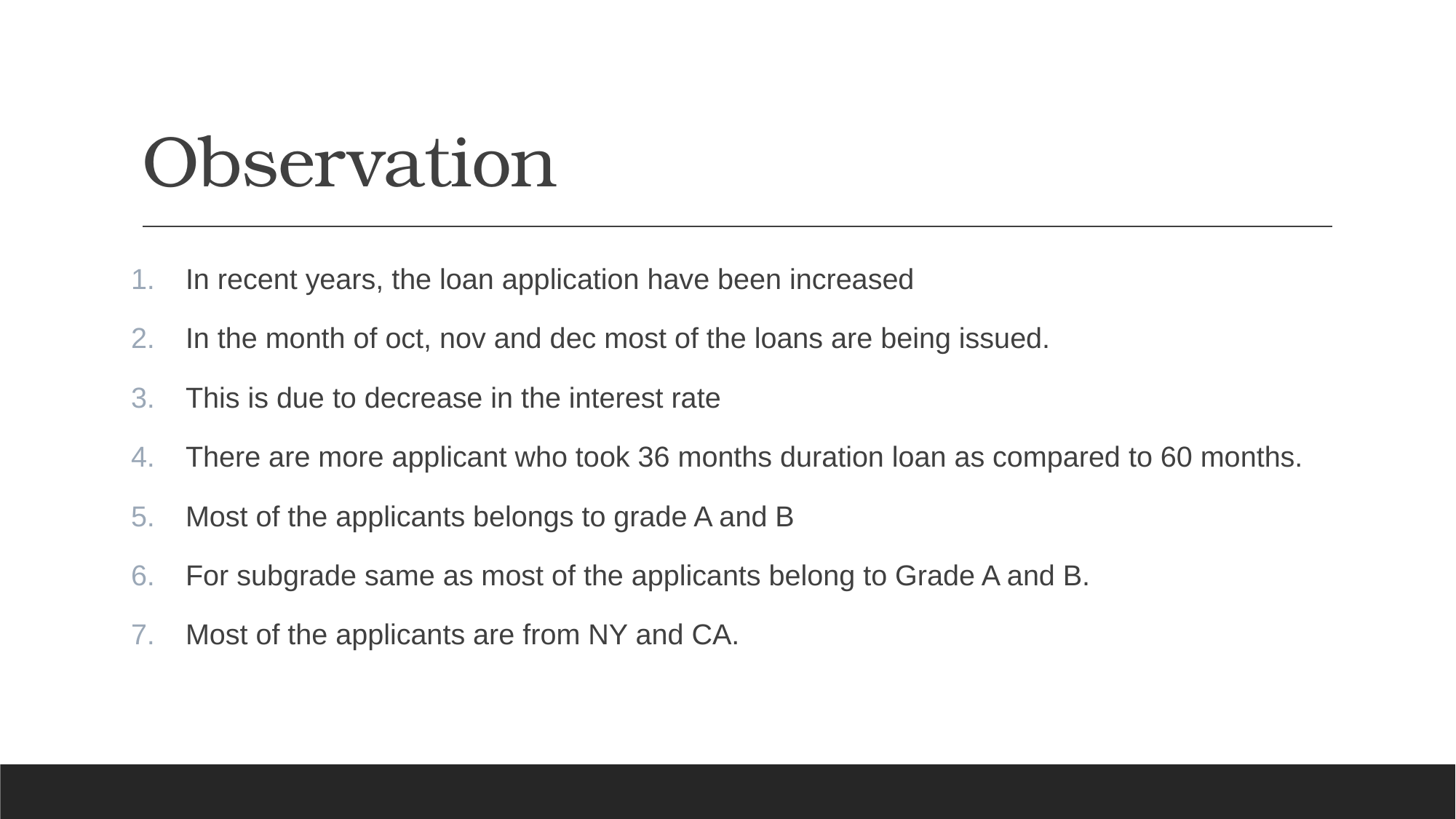

# Observation
In recent years, the loan application have been increased
In the month of oct, nov and dec most of the loans are being issued.
This is due to decrease in the interest rate
There are more applicant who took 36 months duration loan as compared to 60 months.
Most of the applicants belongs to grade A and B
For subgrade same as most of the applicants belong to Grade A and B.
Most of the applicants are from NY and CA.